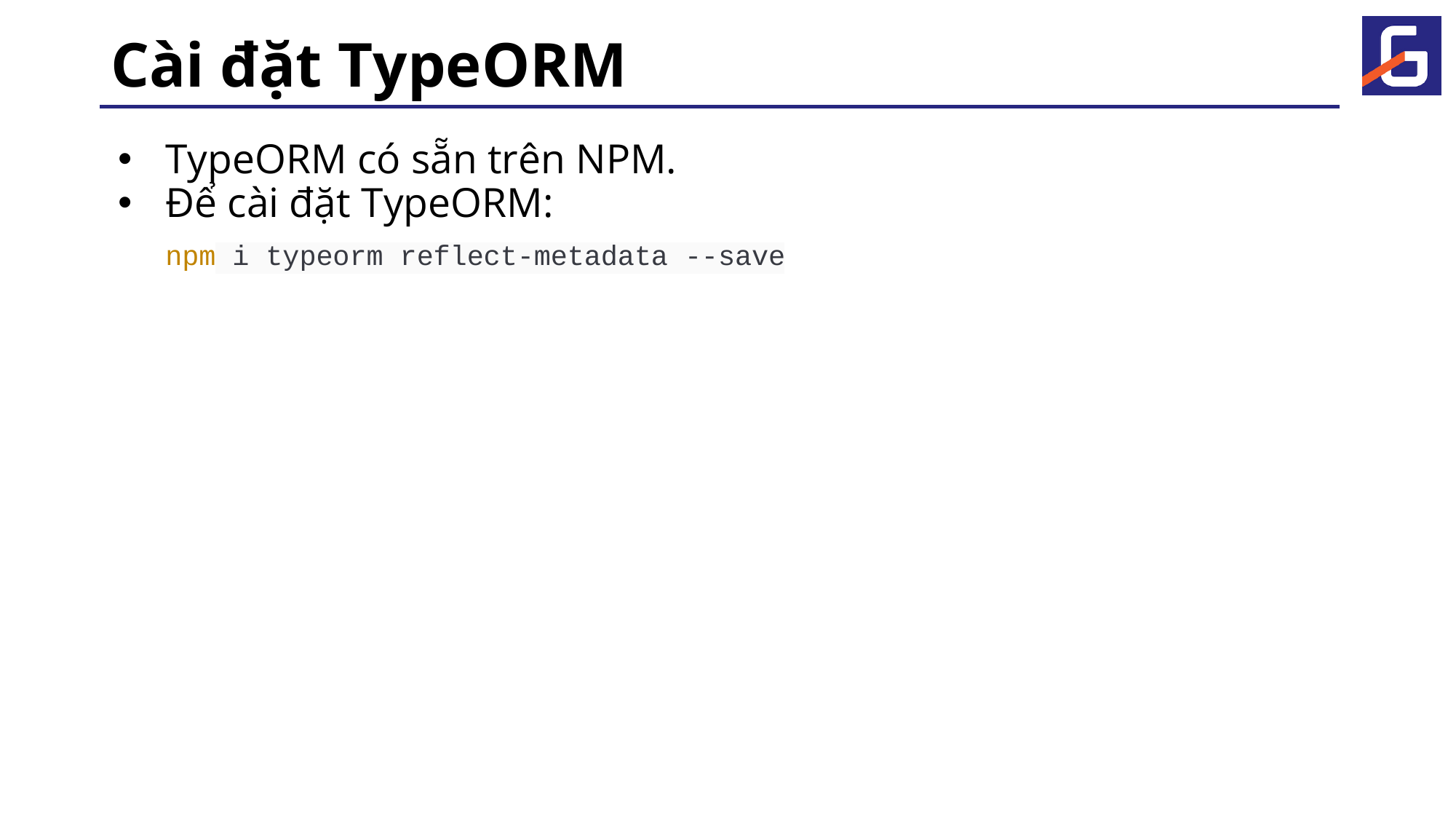

# Cài đặt TypeORM
TypeORM có sẵn trên NPM.
Để cài đặt TypeORM:
npm i typeorm reflect-metadata --save